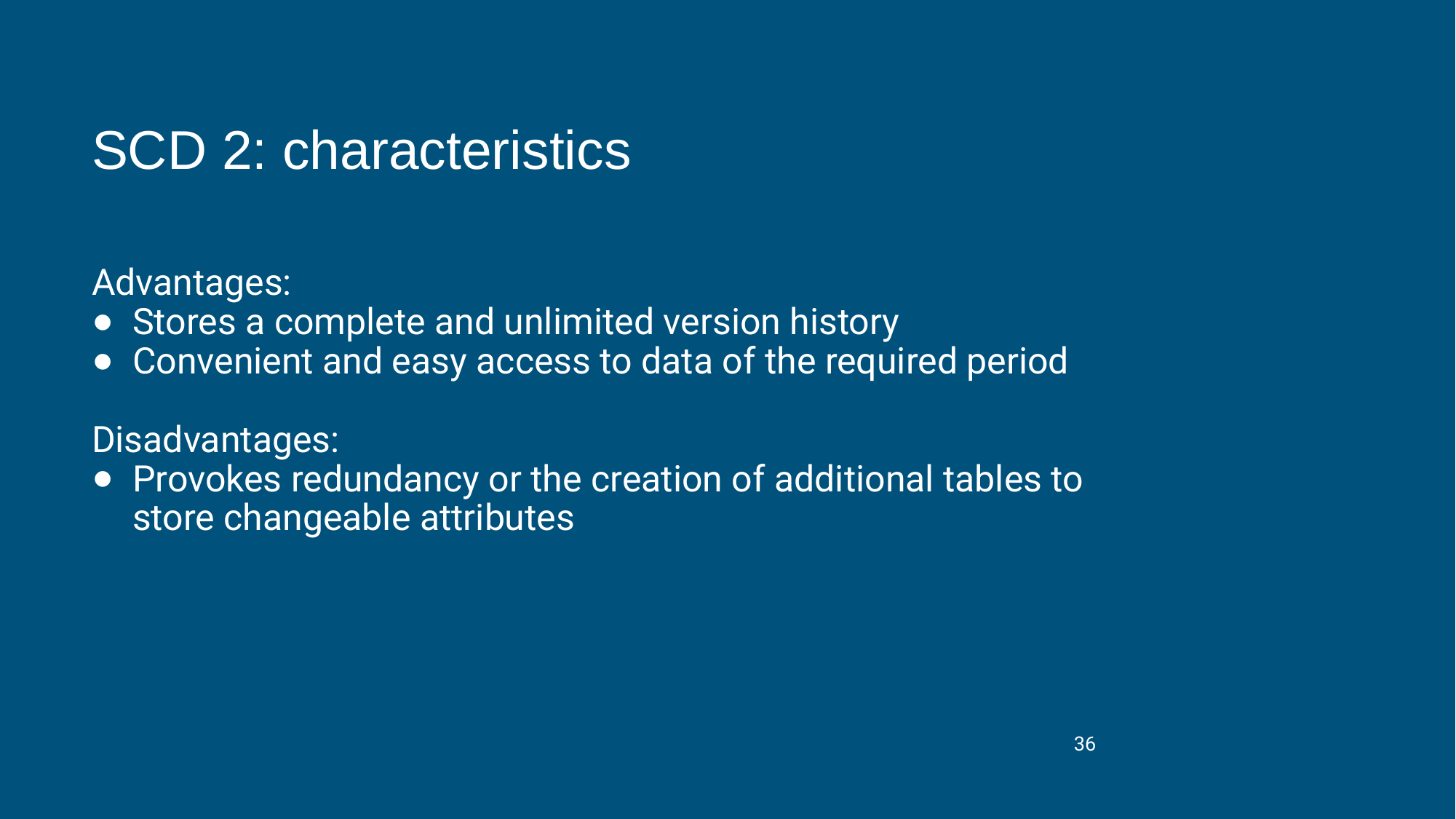

# SCD 2: characteristics
Advantages:
Stores a complete and unlimited version history
Convenient and easy access to data of the required period

Disadvantages:
Provokes redundancy or the creation of additional tables to store changeable attributes
36